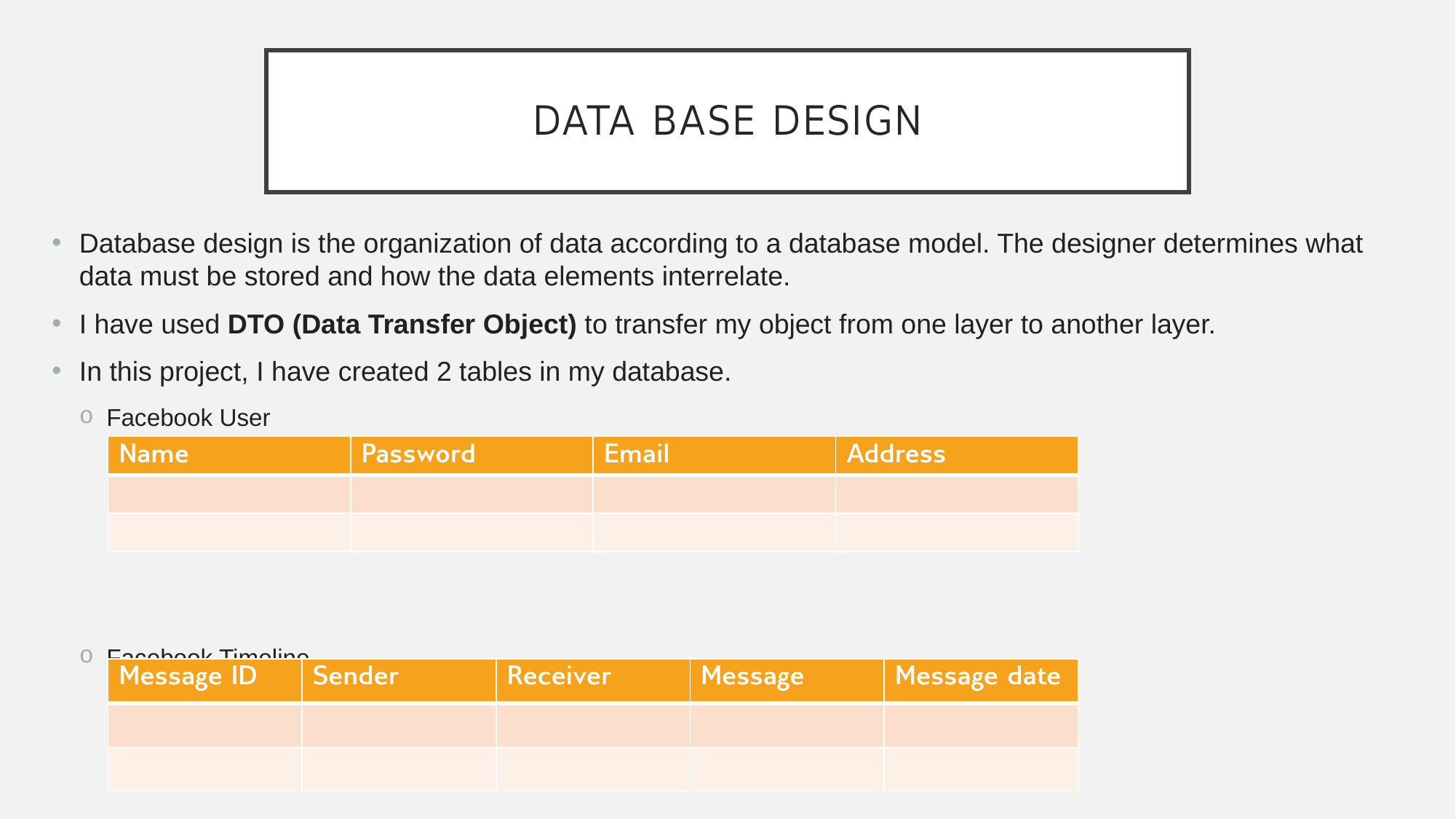

# Data base design
Database design is the organization of data according to a database model. The designer determines what data must be stored and how the data elements interrelate.
I have used DTO (Data Transfer Object) to transfer my object from one layer to another layer.
In this project, I have created 2 tables in my database.
Facebook User

Facebook Timeline

| Name | Password | Email | Address |
| --- | --- | --- | --- |
|  |  |  |  |
|  |  |  |  |
| Message ID | Sender | Receiver | Message | Message date |
| --- | --- | --- | --- | --- |
|  |  |  |  |  |
|  |  |  |  |  |